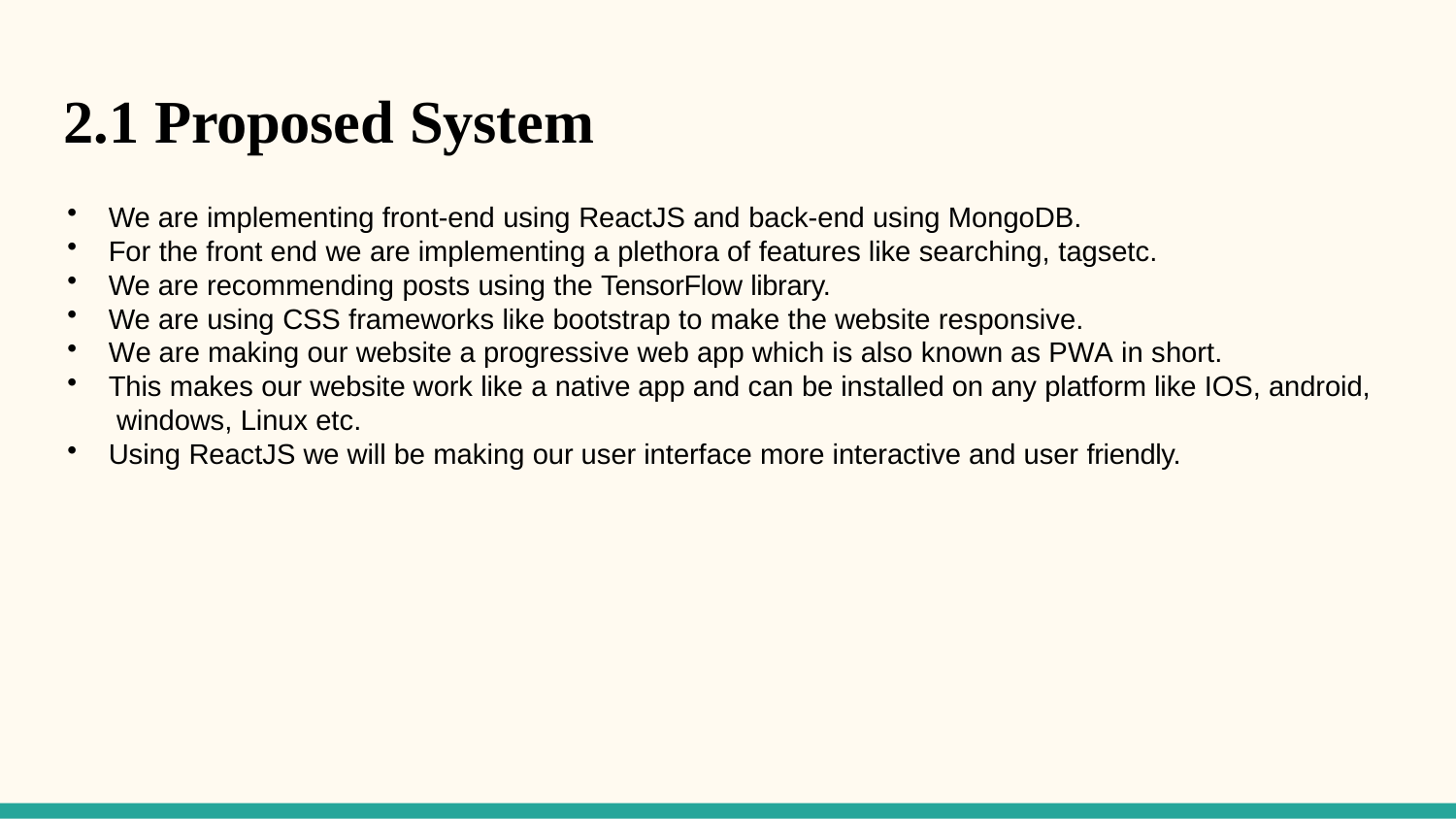

# 2.1 Proposed System
We are implementing front-end using ReactJS and back-end using MongoDB.
For the front end we are implementing a plethora of features like searching, tagsetc.
We are recommending posts using the TensorFlow library.
We are using CSS frameworks like bootstrap to make the website responsive.
We are making our website a progressive web app which is also known as PWA in short.
This makes our website work like a native app and can be installed on any platform like IOS, android,  windows, Linux etc.
Using ReactJS we will be making our user interface more interactive and user friendly.